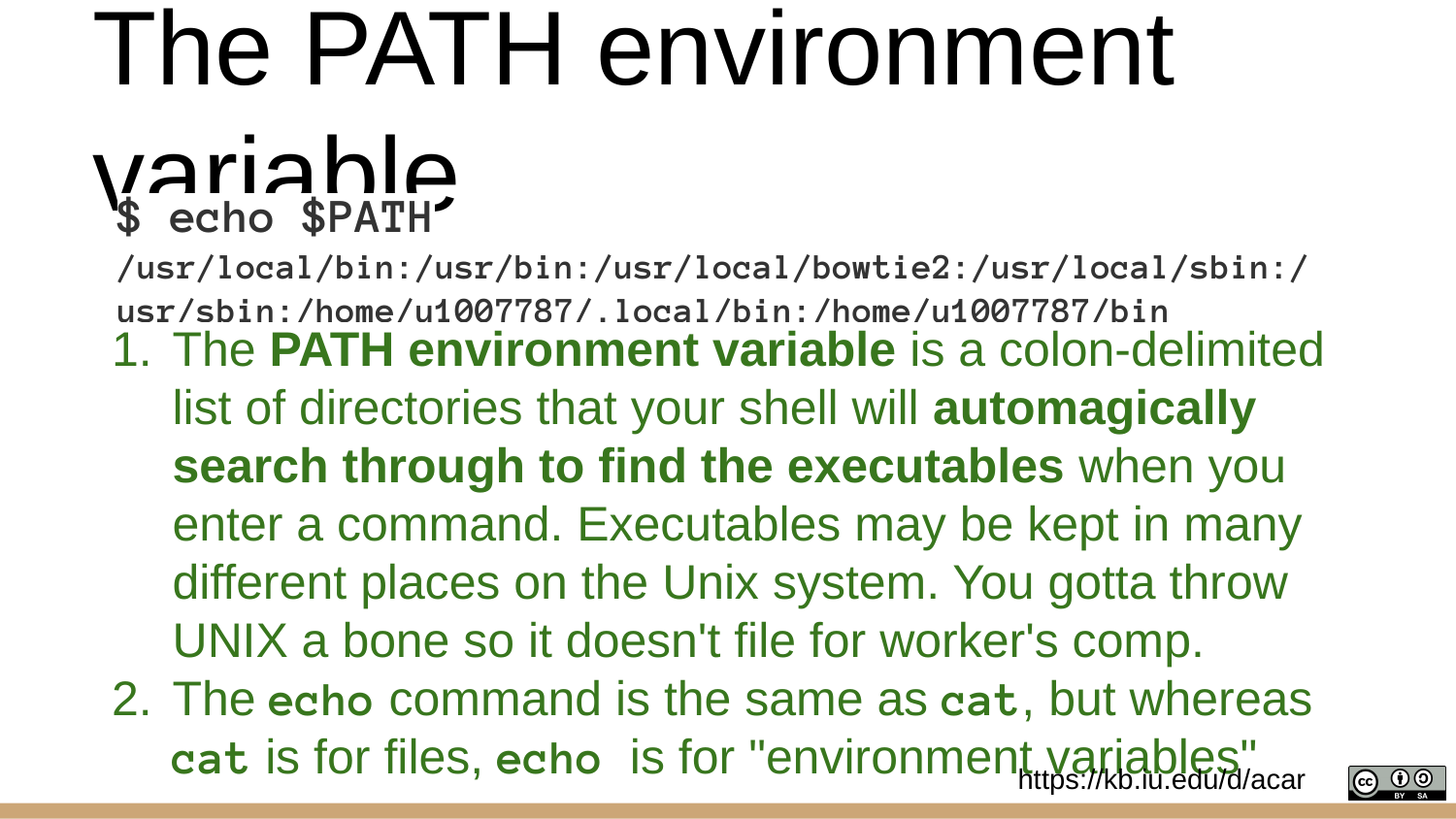

# The PATH environment variable
$ echo $PATH
/usr/local/bin:/usr/bin:/usr/local/bowtie2:/usr/local/sbin:/usr/sbin:/home/u1007787/.local/bin:/home/u1007787/bin

The PATH environment variable is a colon-delimited list of directories that your shell will automagically search through to find the executables when you enter a command. Executables may be kept in many different places on the Unix system. You gotta throw UNIX a bone so it doesn't file for worker's comp.
The echo command is the same as cat, but whereas cat is for files, echo is for "environment variables"
https://kb.iu.edu/d/acar